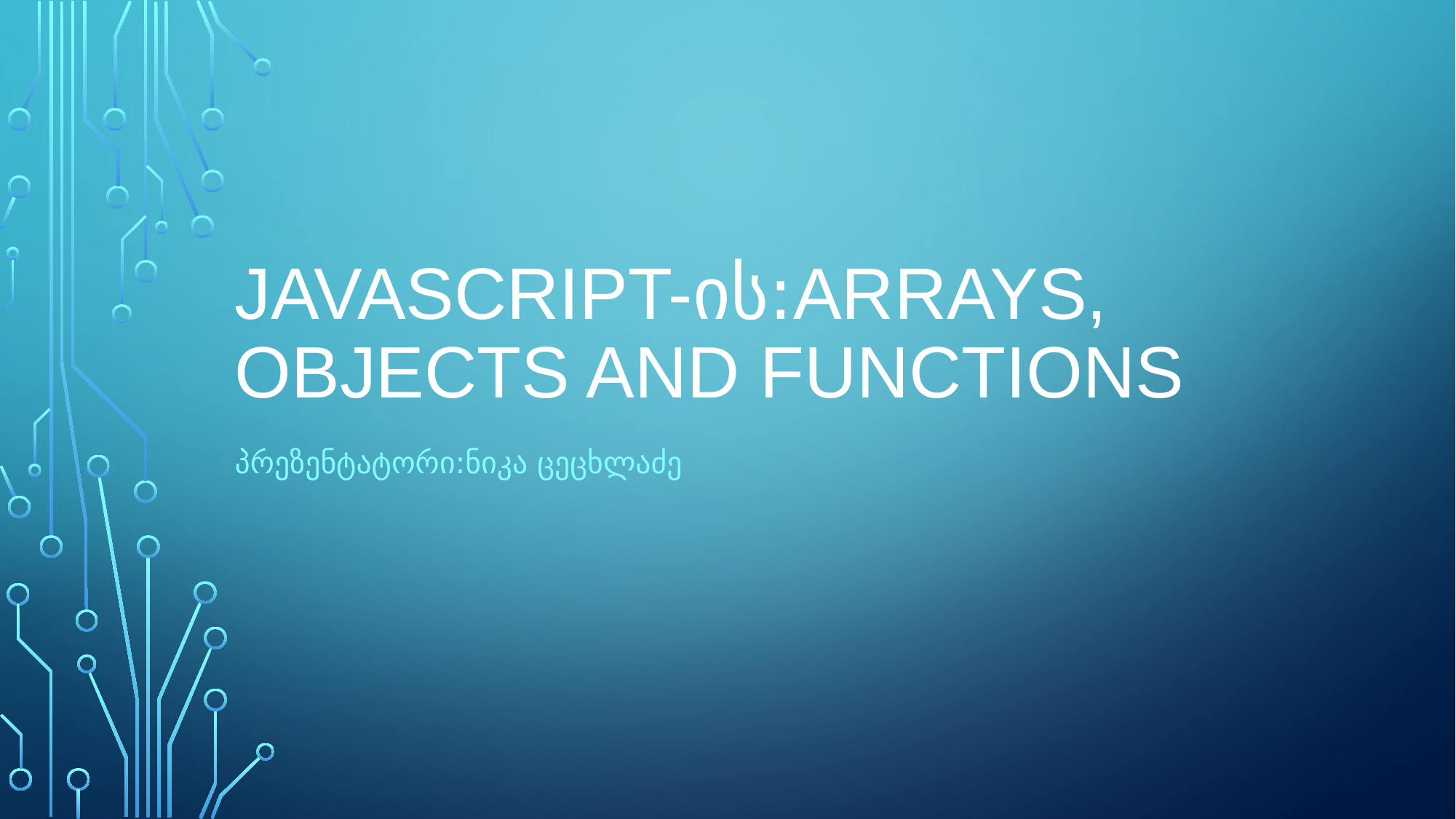

# JavaScript-ის:arrays, objects and functions
პრეზენტატორი:ნიკა ცეცხლაძე